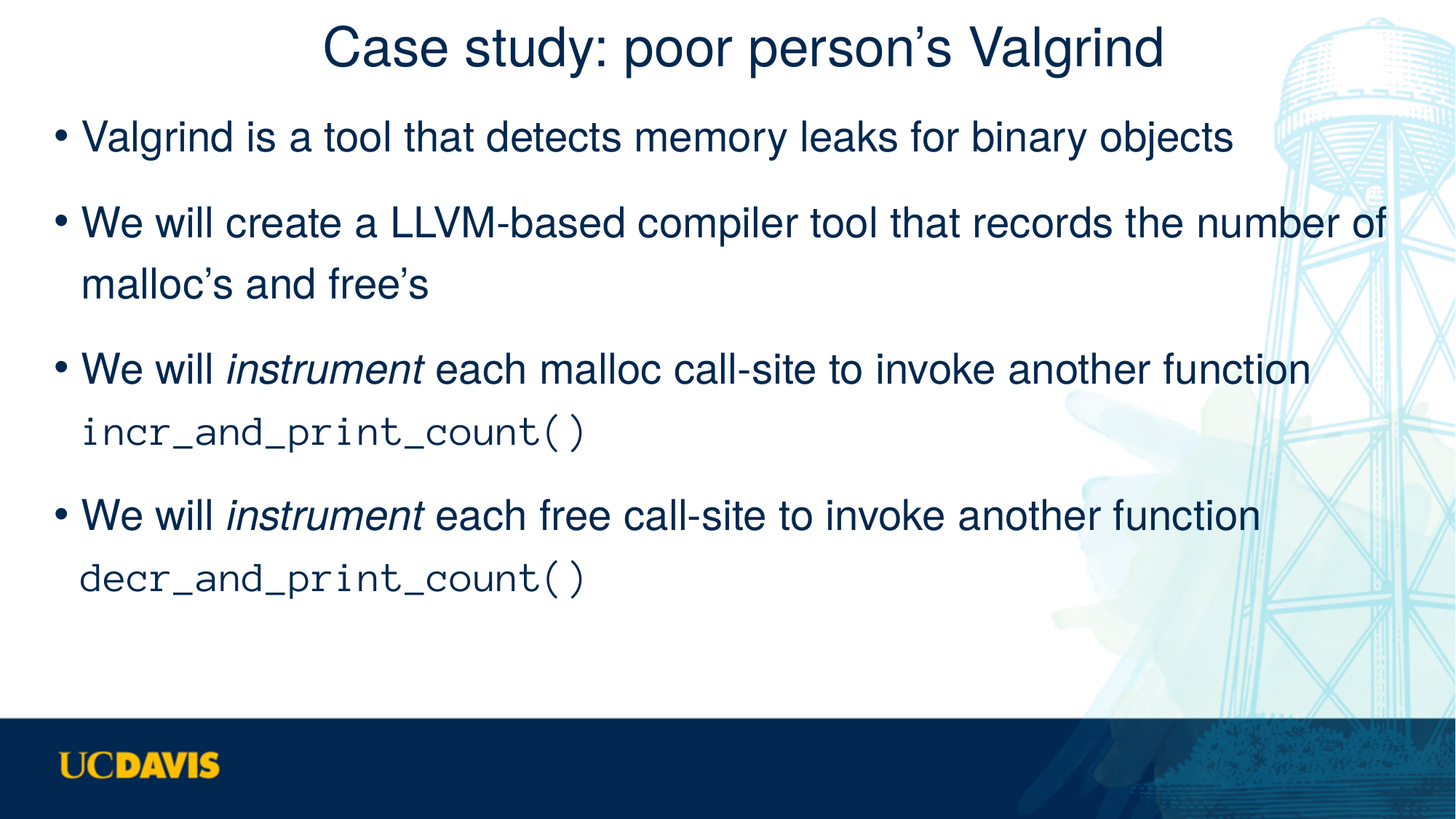

# Case study: poor person’s Valgrind
Valgrind is a tool that detects memory leaks for binary objects
We will create a LLVM-based compiler tool that records the number of malloc’s and free’s
We will instrument each malloc call-site to invoke another function incr_and_print_count()
We will instrument each free call-site to invoke another function decr_and_print_count()